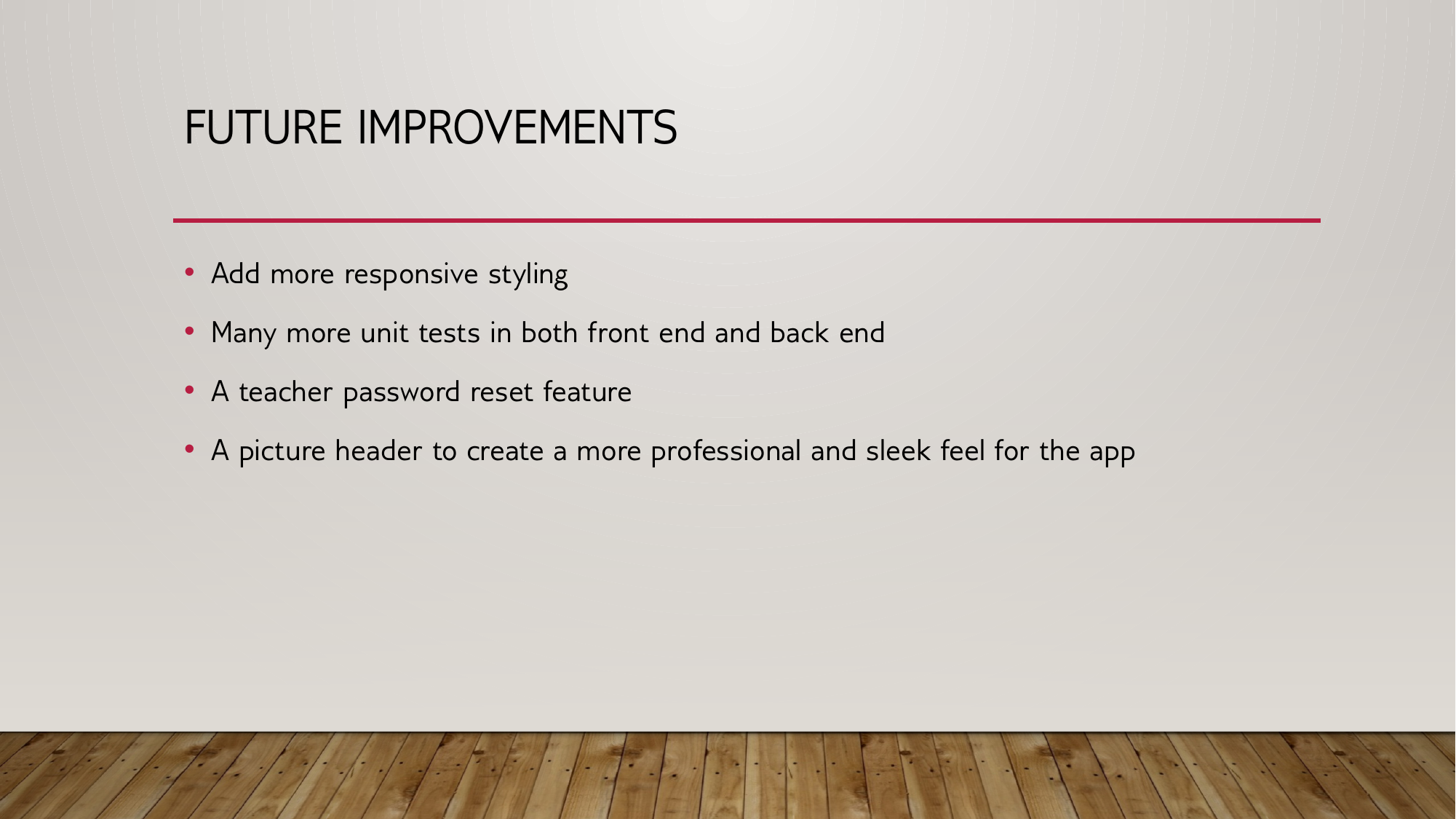

# Future improvements
Add more responsive styling
Many more unit tests in both front end and back end
A teacher password reset feature
A picture header to create a more professional and sleek feel for the app